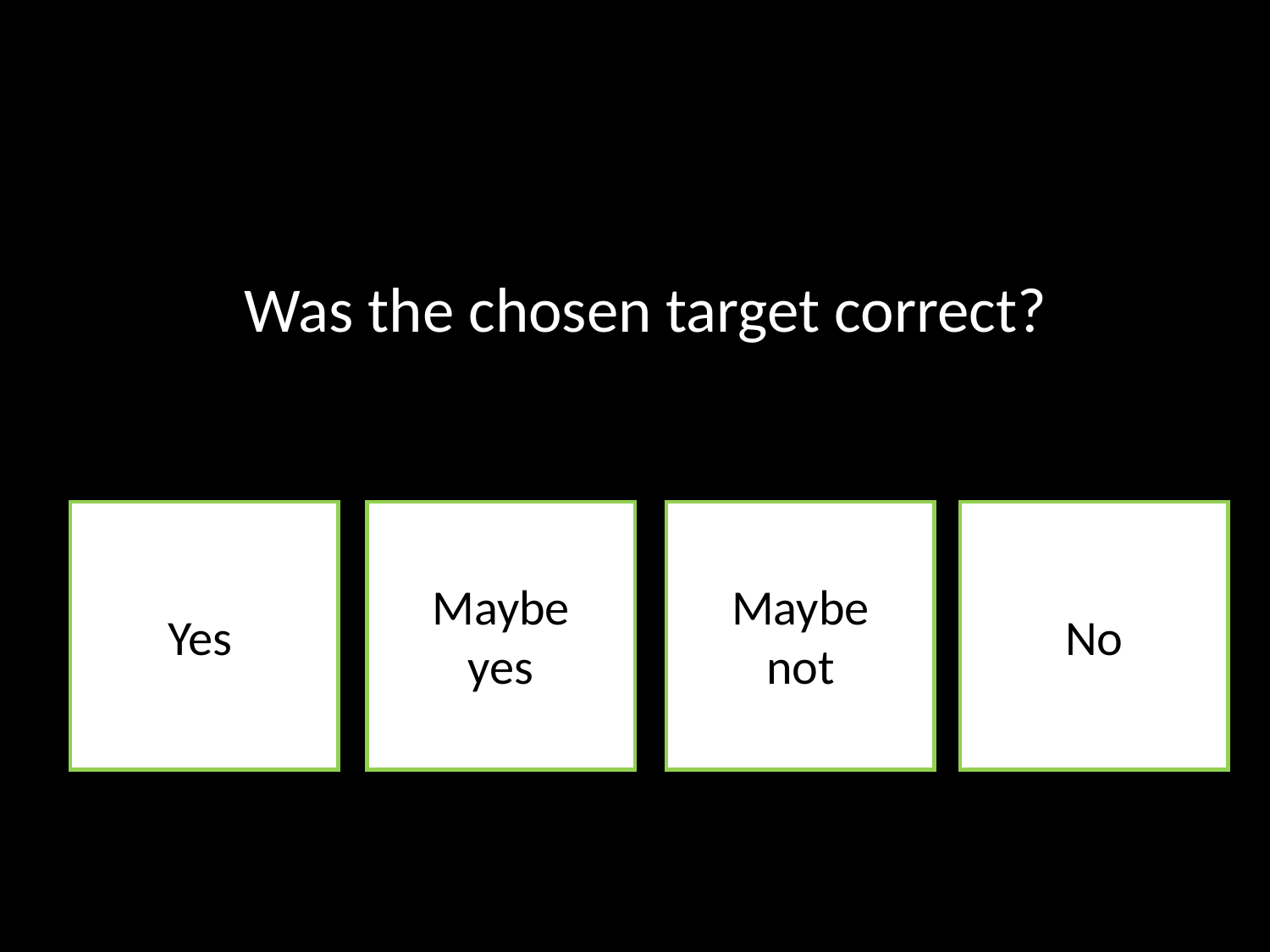

Was the chosen target correct?

Maybe yes
Maybe not
No
Yes